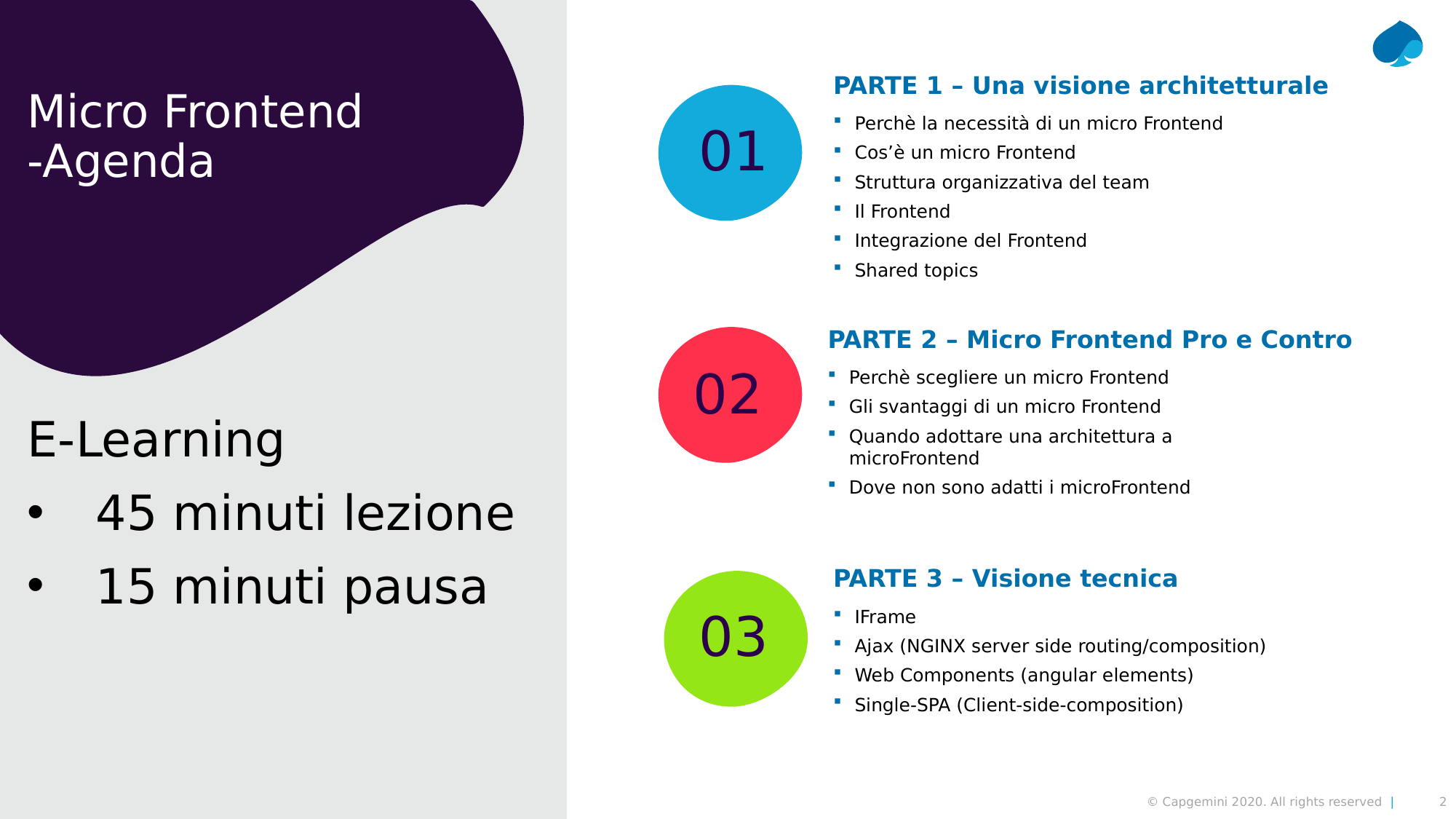

# Micro Frontend -Agenda
PARTE 1 – Una visione architetturale

Perchè la necessità di un micro Frontend
Cos’è un micro Frontend
Struttura organizzativa del team
Il Frontend
Integrazione del Frontend
Shared topics

01
PARTE 2 – Micro Frontend Pro e Contro

Perchè scegliere un micro Frontend
Gli svantaggi di un micro Frontend
Quando adottare una architettura a microFrontend
Dove non sono adatti i microFrontend

02
E-Learning
45 minuti lezione
15 minuti pausa
PARTE 3 – Visione tecnica

IFrame
Ajax (NGINX server side routing/composition)
Web Components (angular elements)
Single-SPA (Client-side-composition)

03